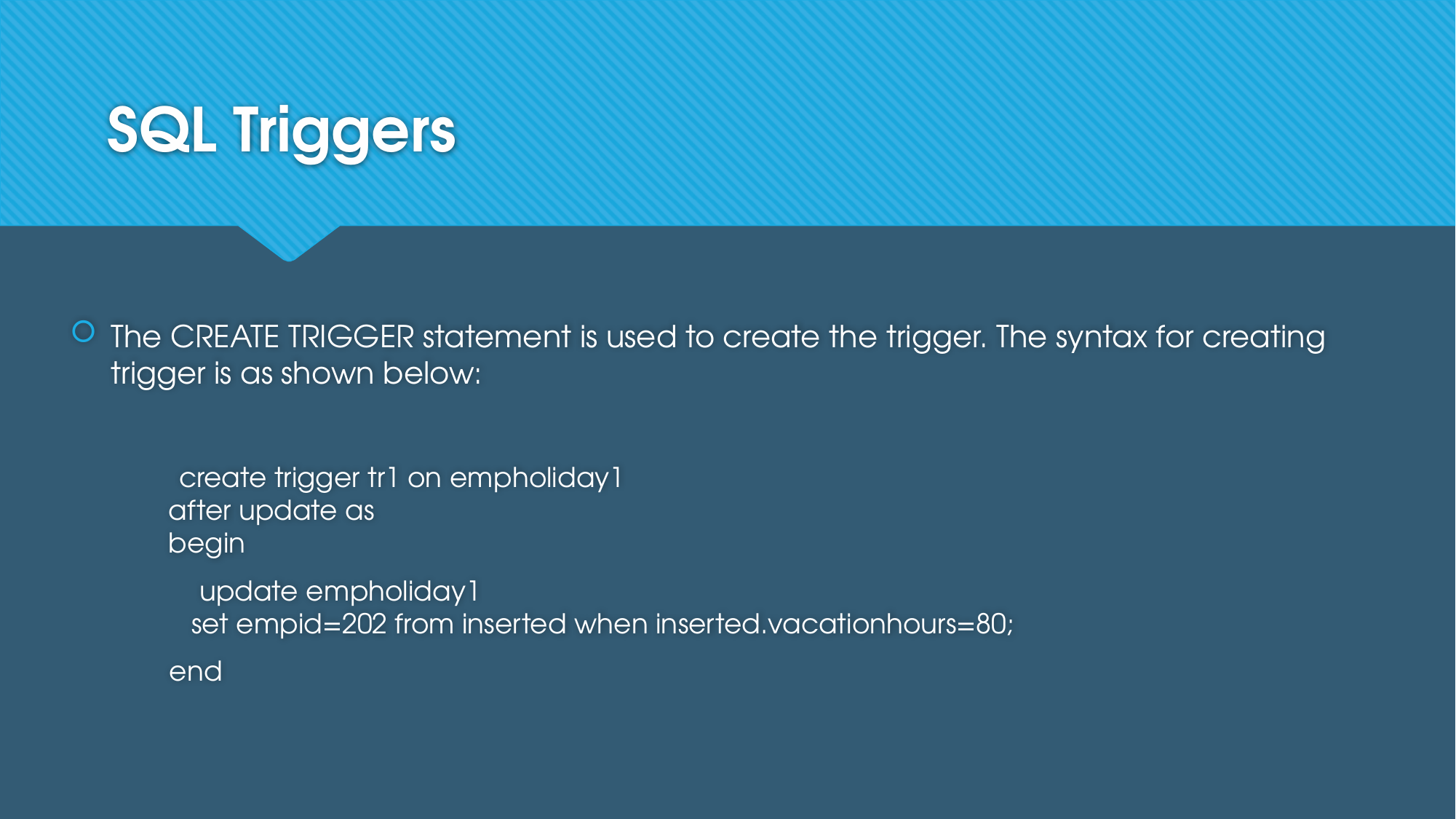

# SQL Triggers
The CREATE TRIGGER statement is used to create the trigger. The syntax for creating trigger is as shown below:

	create trigger tr1 on empholiday1
             after update as
             begin
                 update empholiday1
                set empid=202 from inserted when inserted.vacationhours=80;
             end